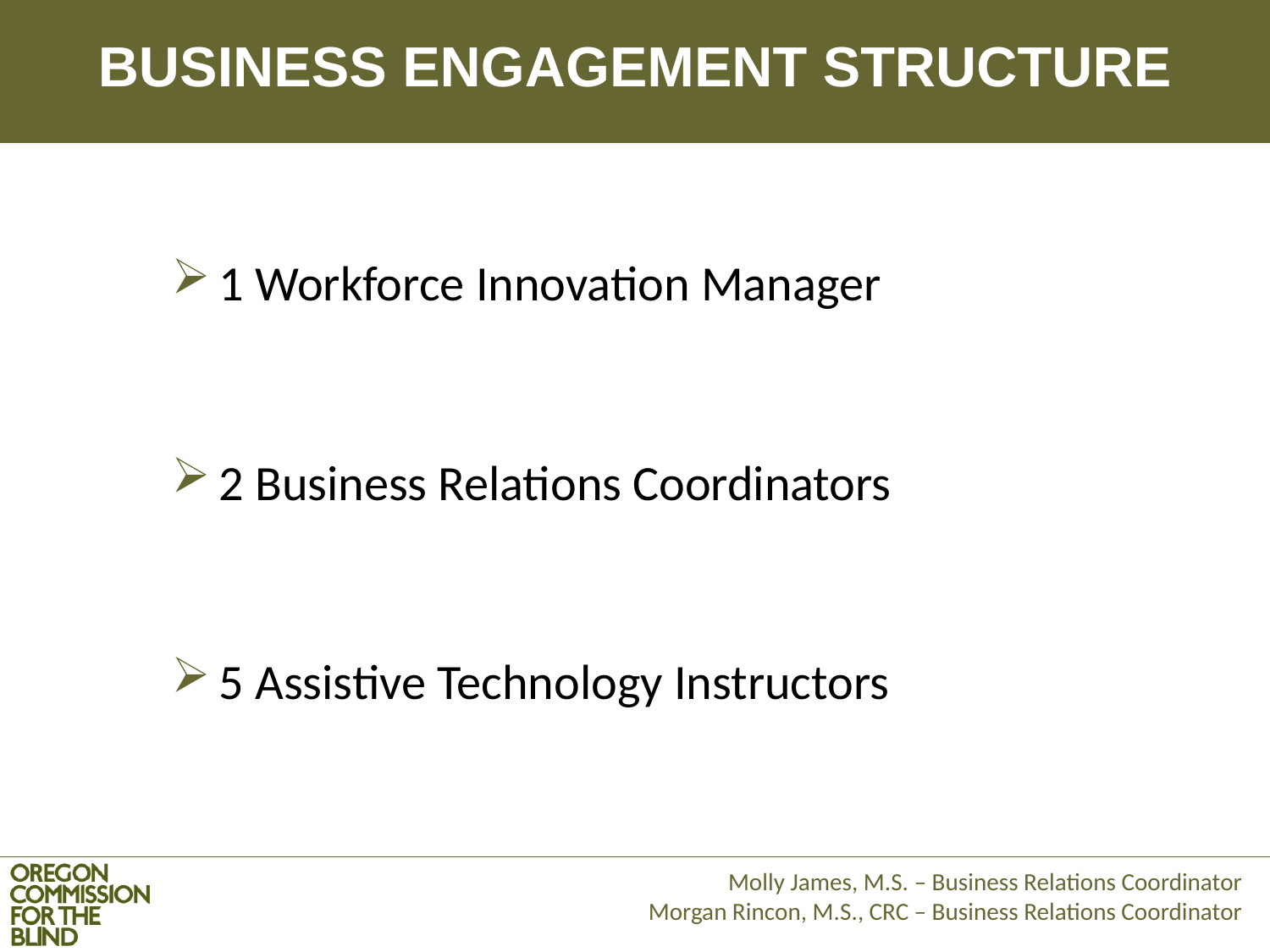

# Business Engagement STructure

1 Workforce Innovation Manager

2 Business Relations Coordinators

5 Assistive Technology Instructors